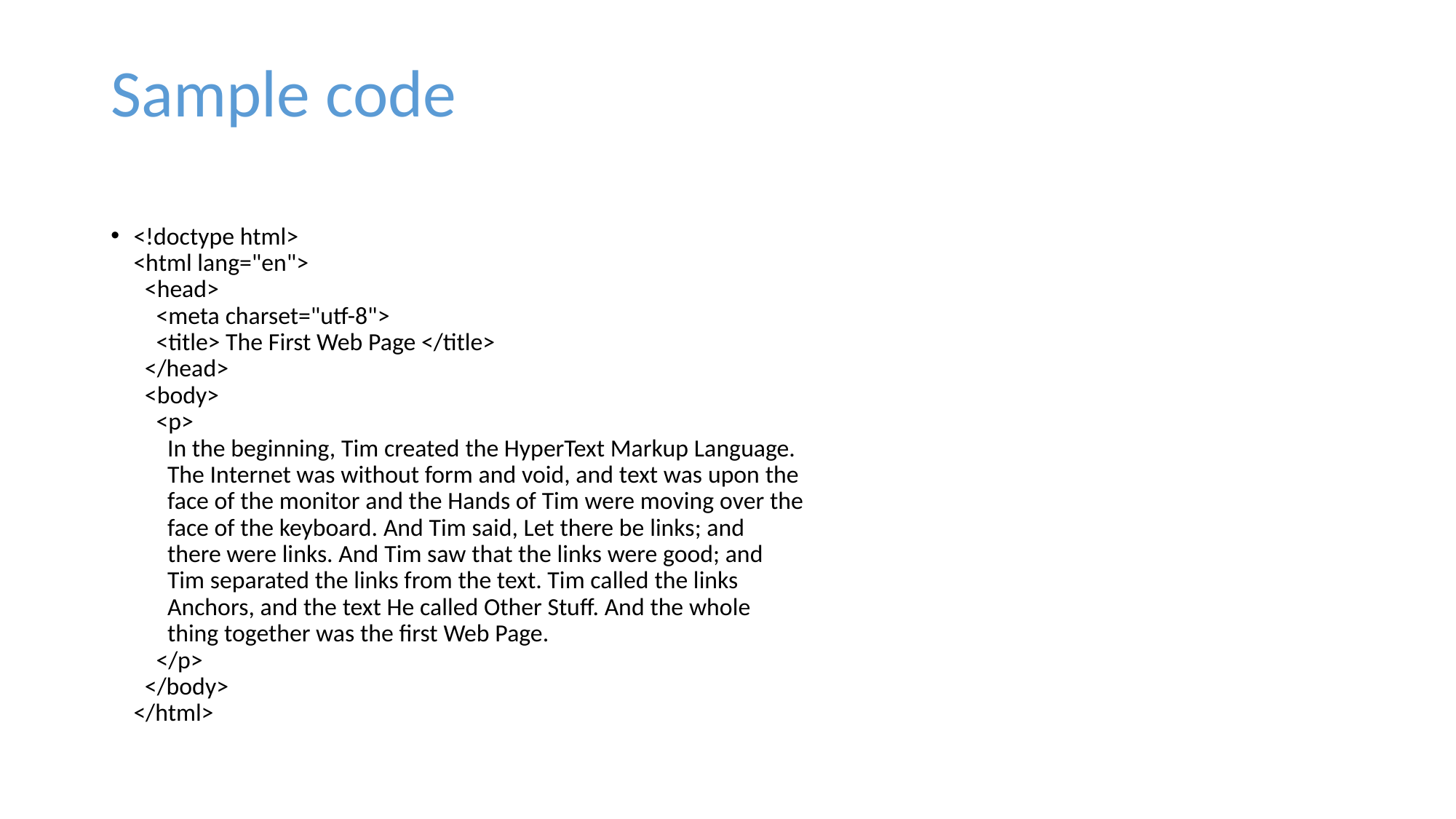

# Sample code
<!doctype html>
<html lang="en">
  <head>
    <meta charset="utf-8">
    <title> The First Web Page </title>
  </head>
  <body>
    <p>
      In the beginning, Tim created the HyperText Markup Language.
      The Internet was without form and void, and text was upon the
      face of the monitor and the Hands of Tim were moving over the
      face of the keyboard. And Tim said, Let there be links; and
      there were links. And Tim saw that the links were good; and
      Tim separated the links from the text. Tim called the links
      Anchors, and the text He called Other Stuff. And the whole
      thing together was the first Web Page.
    </p>
  </body>
</html>